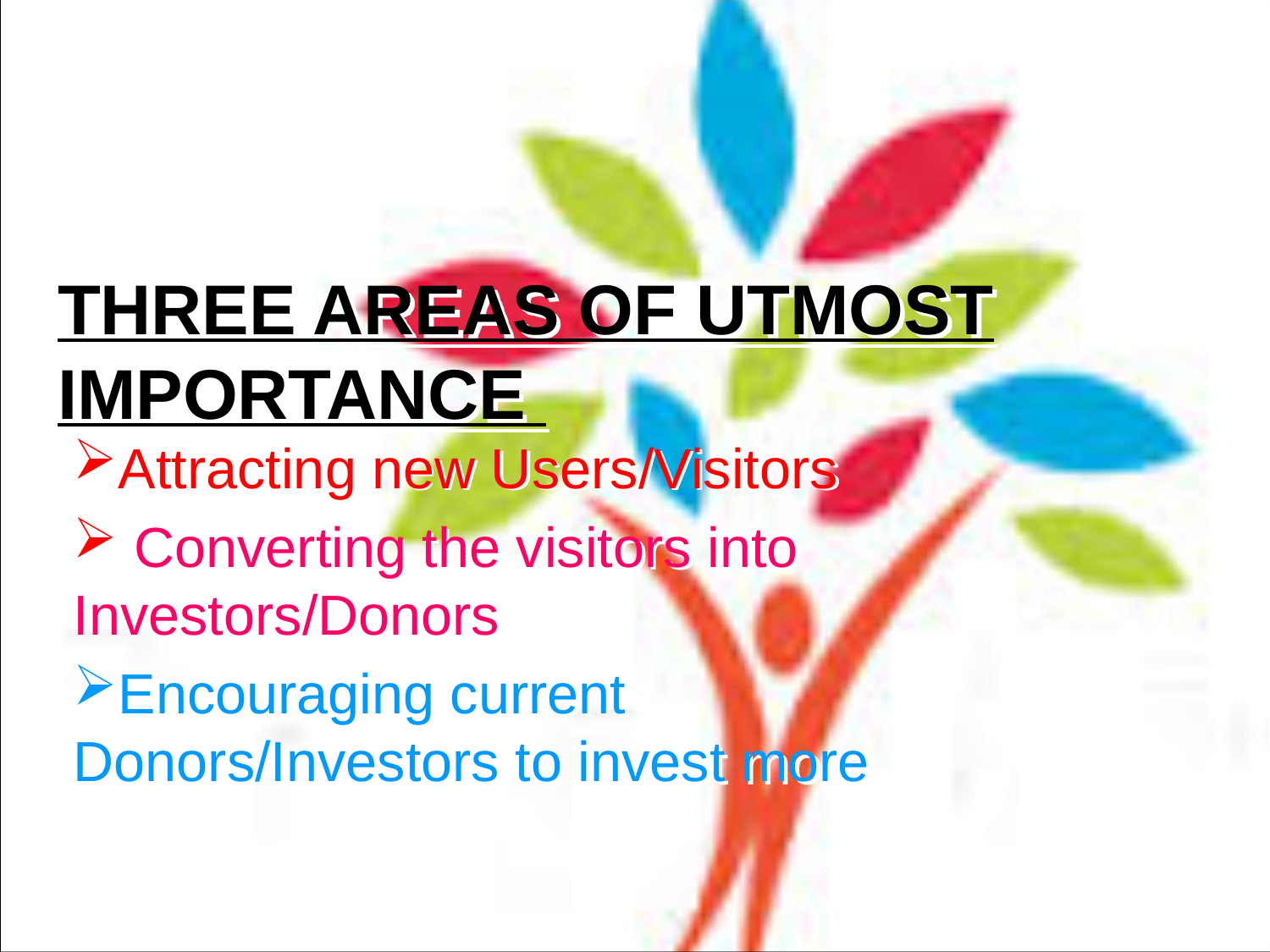

# THREE AREAS OF UTMOST IMPORTANCE
Attracting new Users/Visitors
 Converting the visitors into Investors/Donors
Encouraging current Donors/Investors to invest more